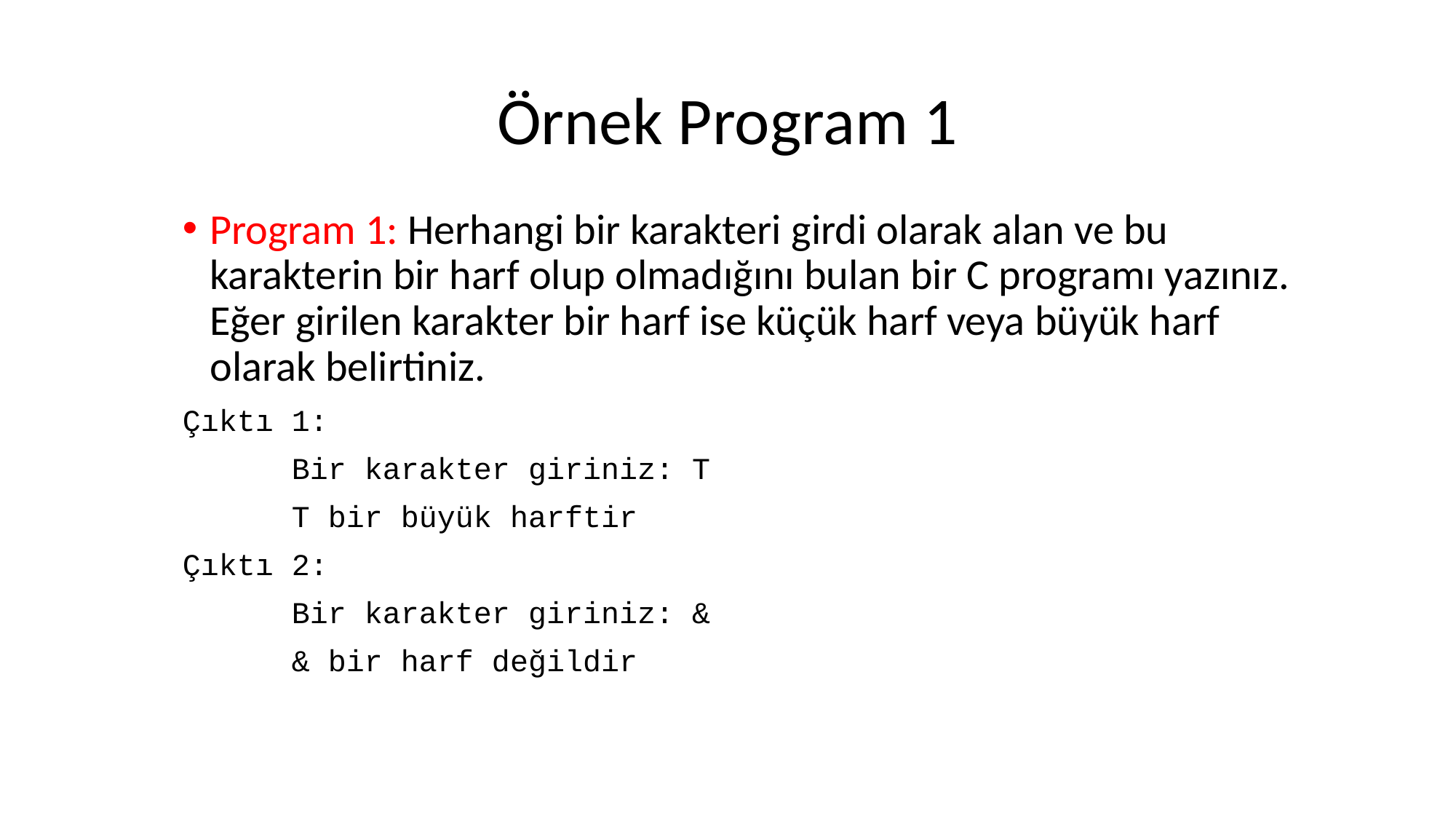

# Örnek Program 1
Program 1: Herhangi bir karakteri girdi olarak alan ve bu karakterin bir harf olup olmadığını bulan bir C programı yazınız. Eğer girilen karakter bir harf ise küçük harf veya büyük harf olarak belirtiniz.
Çıktı 1:
	Bir karakter giriniz: T
	T bir büyük harftir
Çıktı 2:
	Bir karakter giriniz: &
	& bir harf değildir